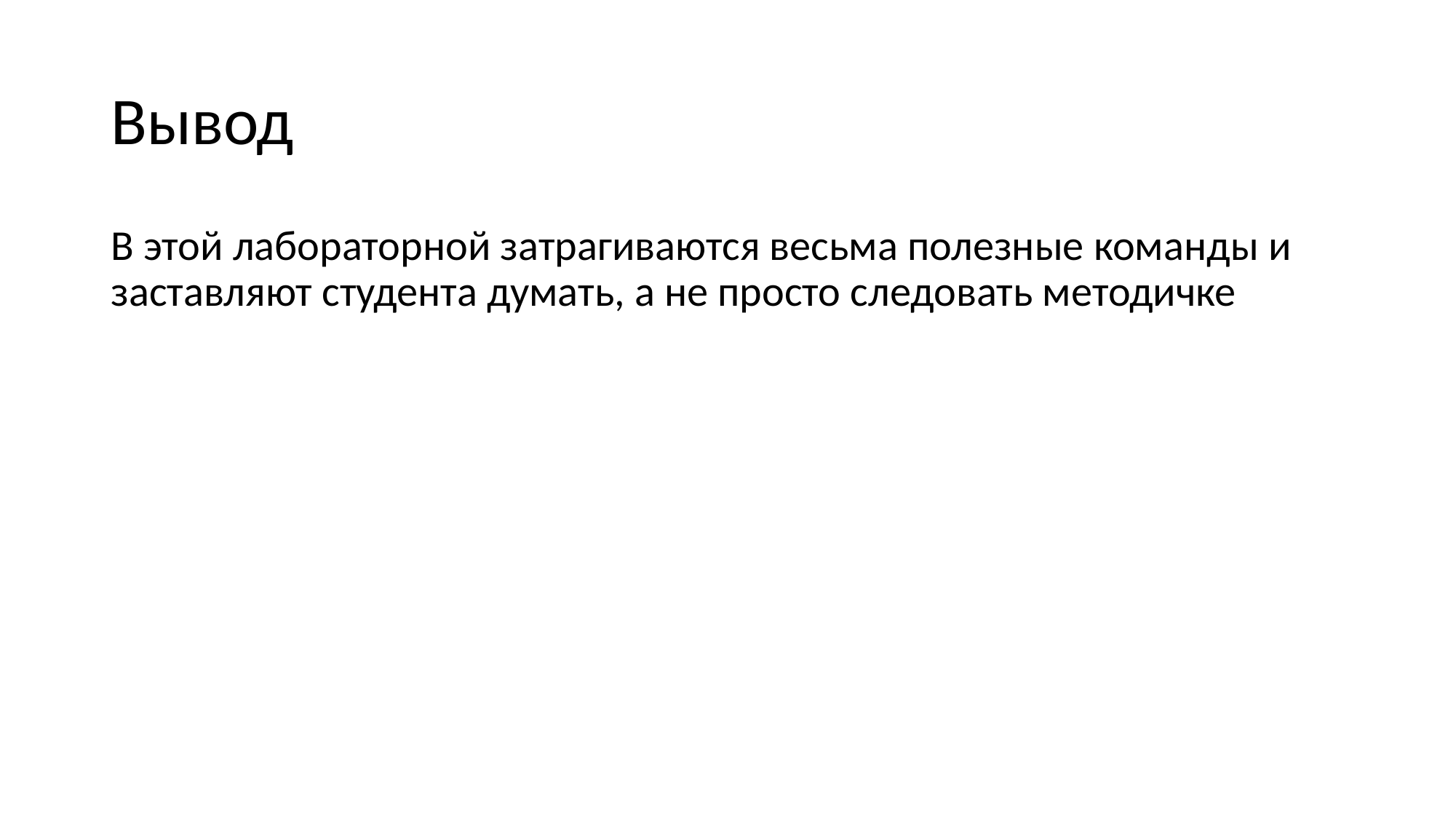

# Вывод
В этой лабораторной затрагиваются весьма полезные команды и заставляют студента думать, а не просто следовать методичке